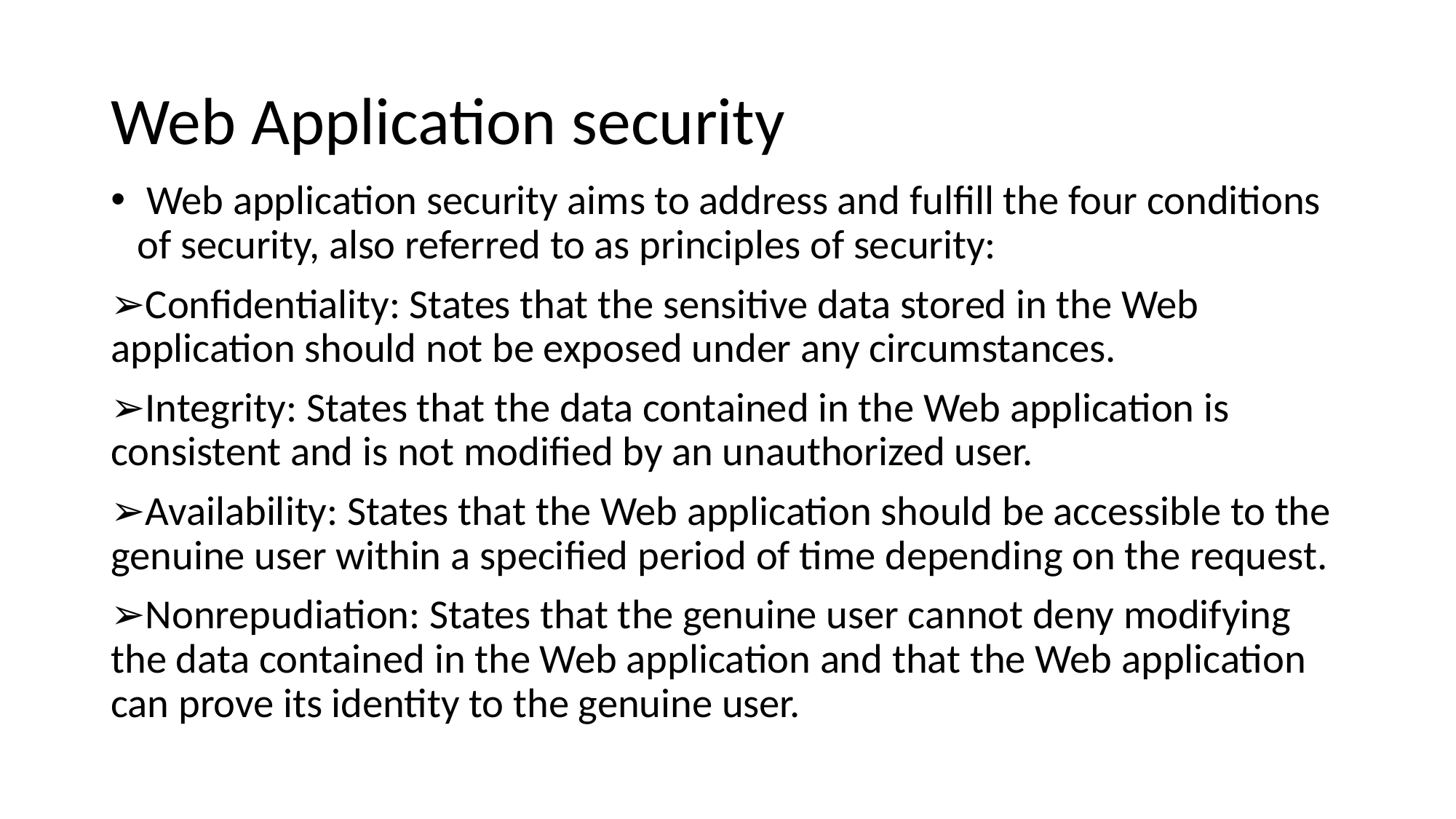

# Web Application security
 Web application security aims to address and fulfill the four conditions of security, also referred to as principles of security:
➢Confidentiality: States that the sensitive data stored in the Web application should not be exposed under any circumstances.
➢Integrity: States that the data contained in the Web application is consistent and is not modified by an unauthorized user.
➢Availability: States that the Web application should be accessible to the genuine user within a specified period of time depending on the request.
➢Nonrepudiation: States that the genuine user cannot deny modifying the data contained in the Web application and that the Web application can prove its identity to the genuine user.